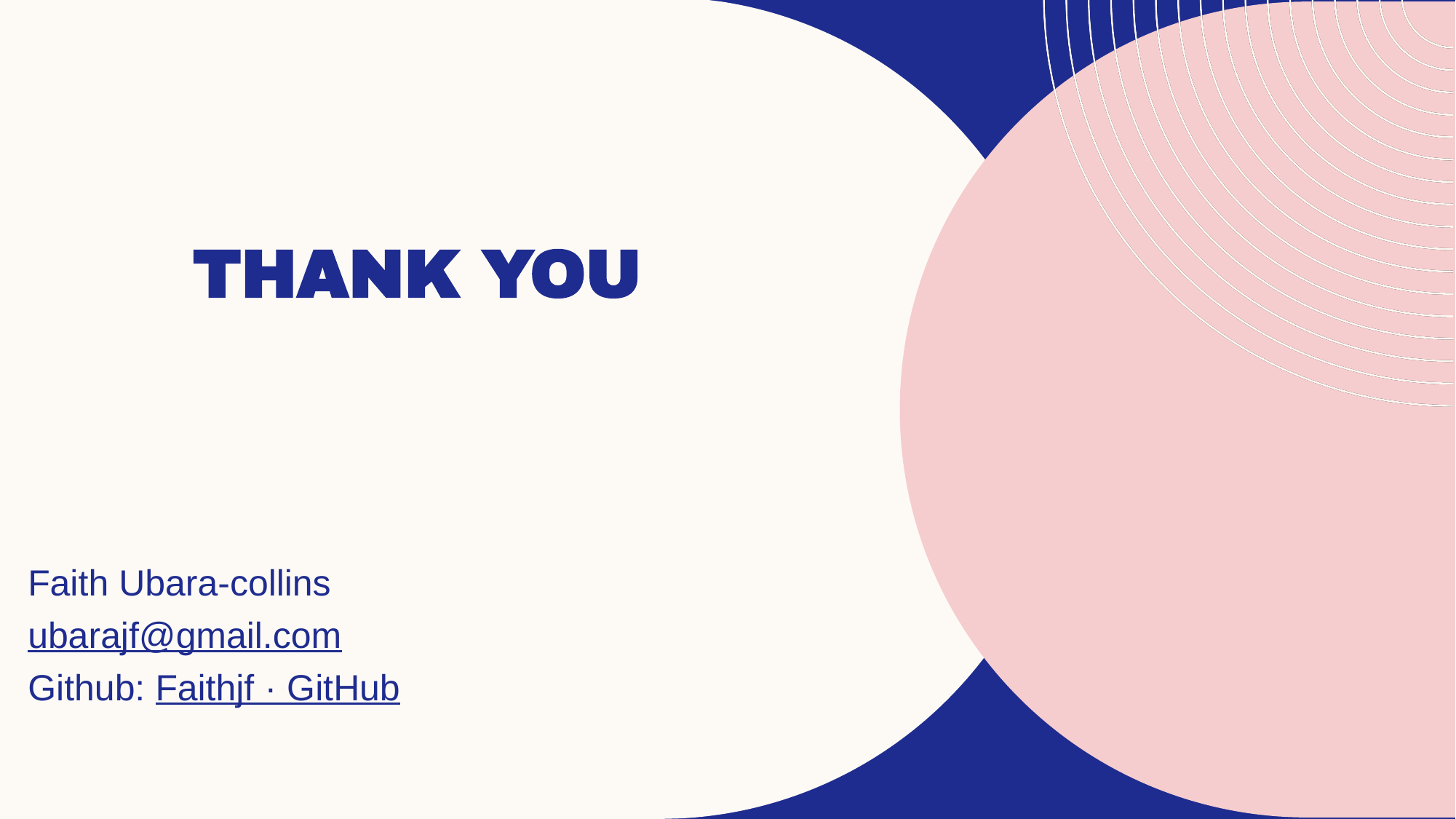

# THANK YOU
Faith Ubara-collins​
ubarajf@gmail.com
Github: Faithjf · GitHub